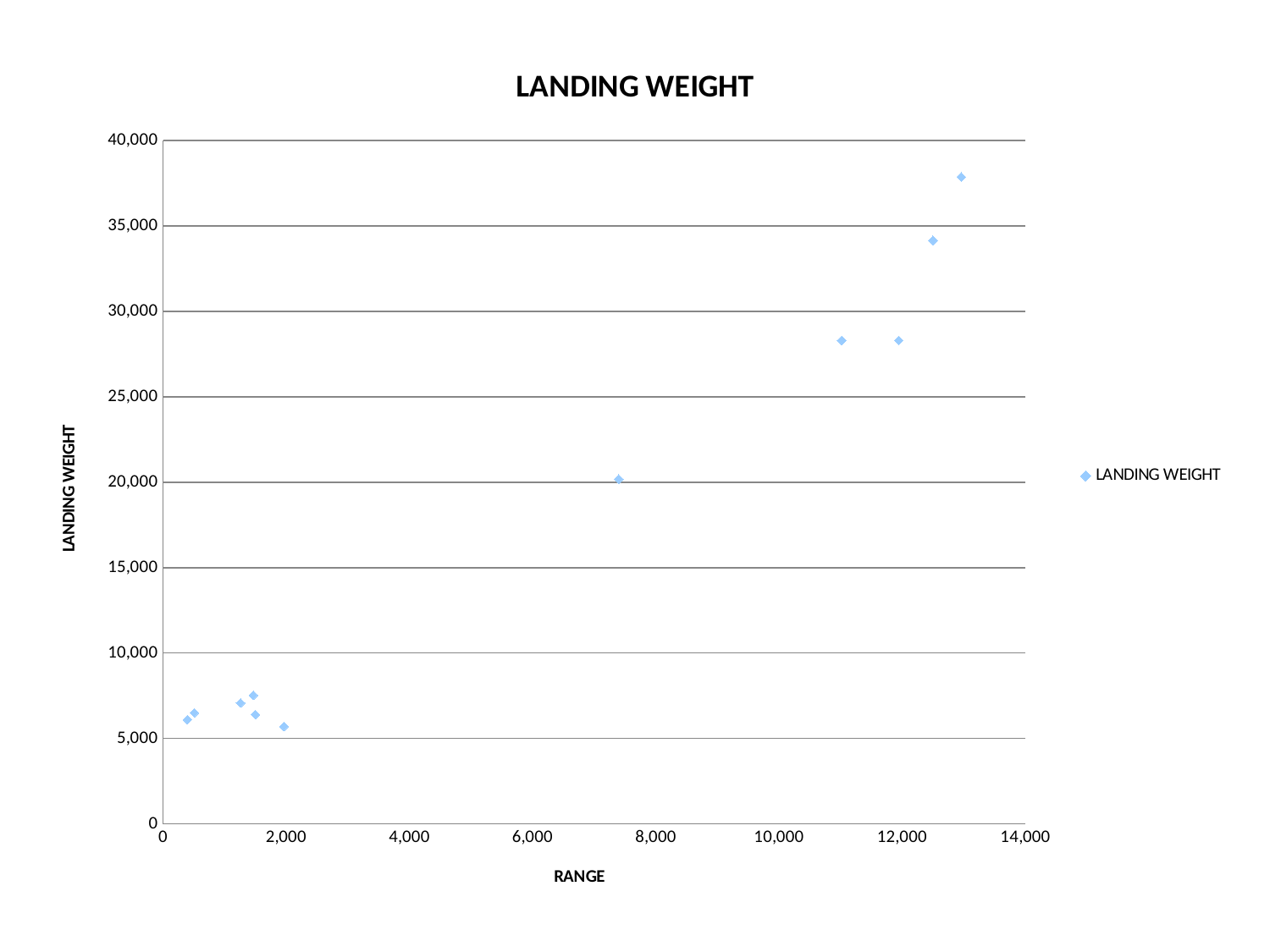

### Chart:

| Category | LANDING WEIGHT |
|---|---|